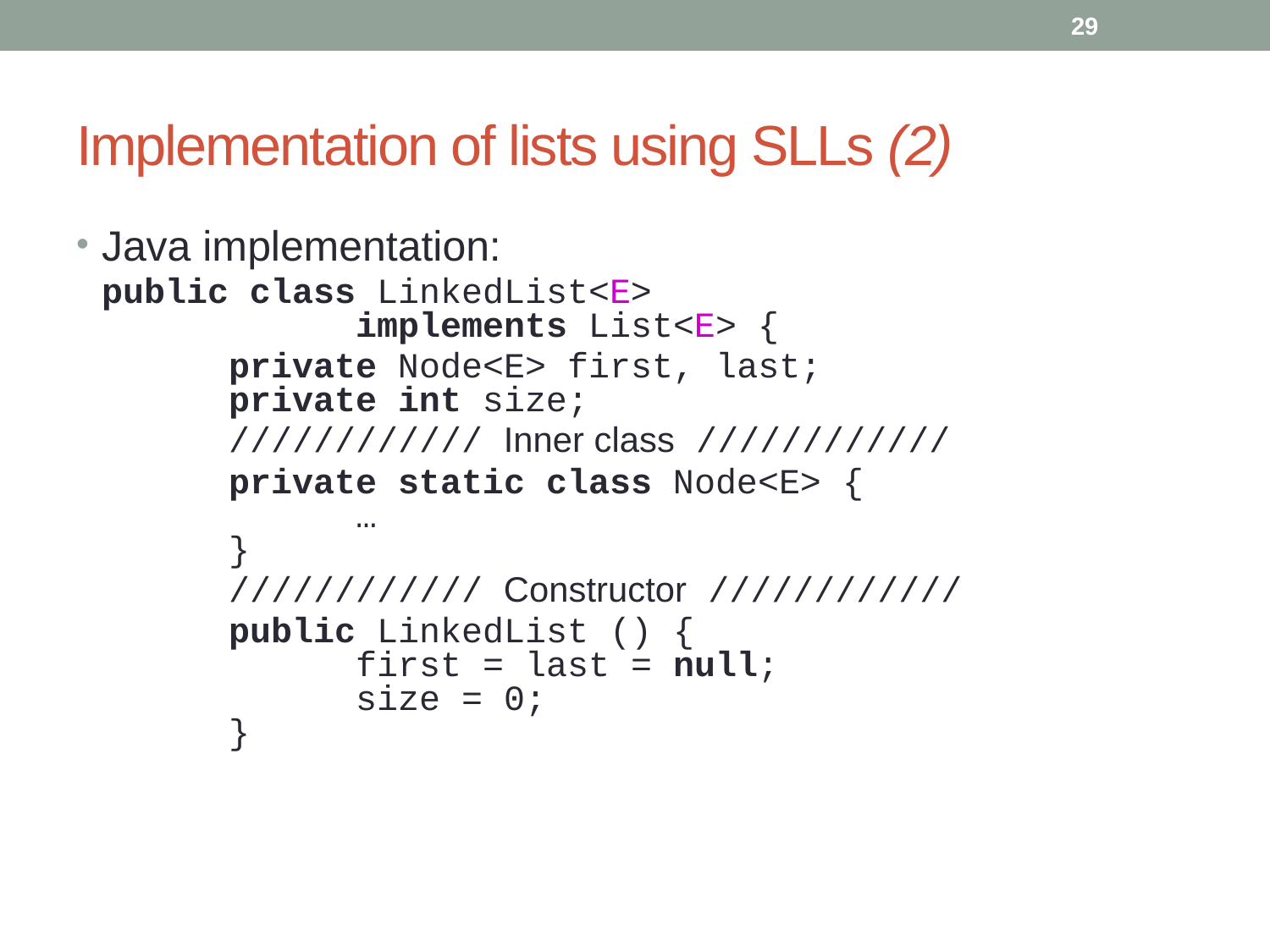

29
# Implementation of lists using SLLs (2)
Java implementation:
	public class LinkedList<E>
		implements List<E> {
		private Node<E> first, last;
	private int size;
		//////////// Inner class ////////////
		private static class Node<E> {
		…
	}
		//////////// Constructor ////////////
		public LinkedList () {
		first = last = null;
		size = 0;
	}